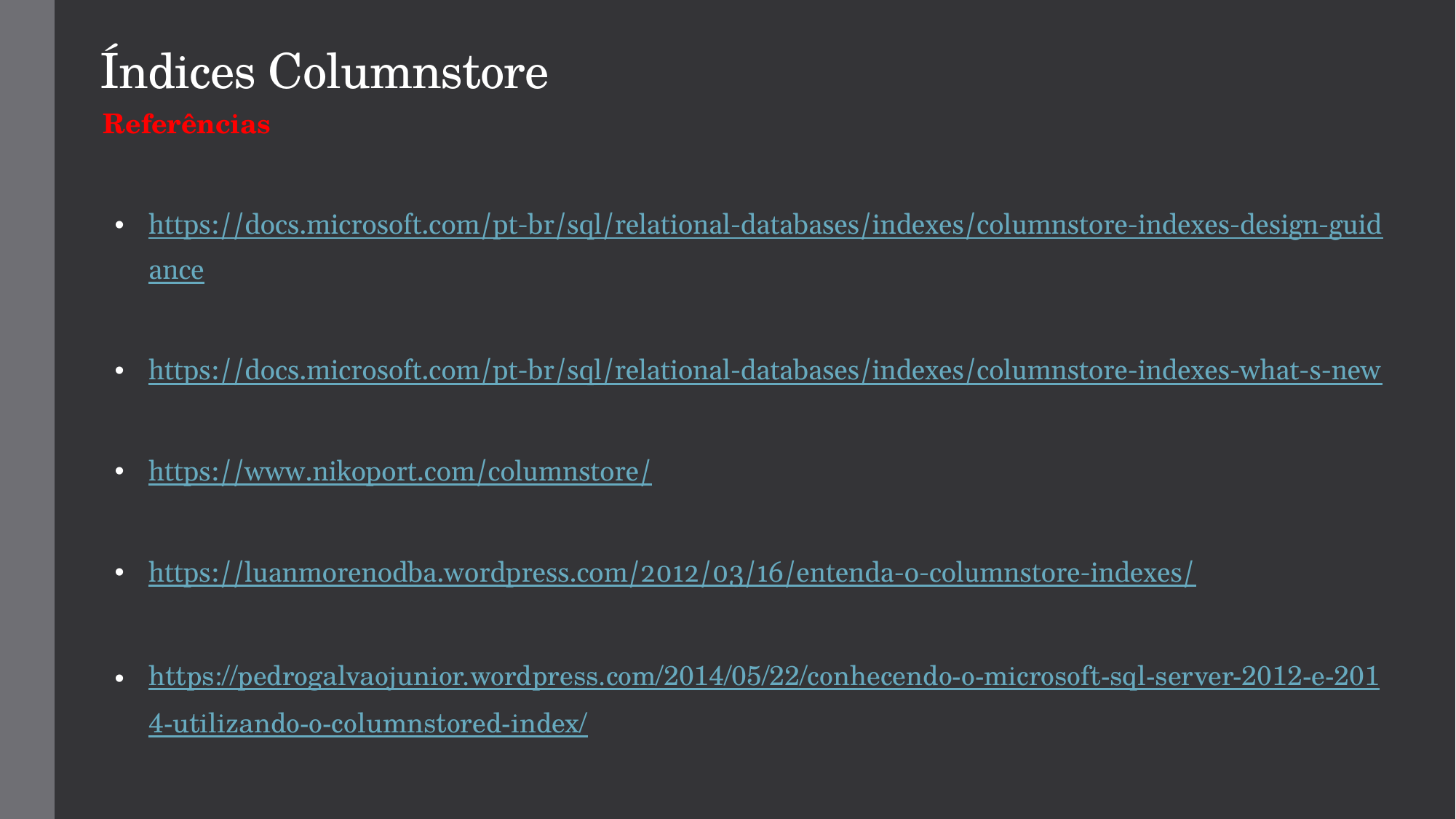

# Índices Columnstore
Referências
https://docs.microsoft.com/pt-br/sql/relational-databases/indexes/columnstore-indexes-design-guidance

https://docs.microsoft.com/pt-br/sql/relational-databases/indexes/columnstore-indexes-what-s-new

https://www.nikoport.com/columnstore/

https://luanmorenodba.wordpress.com/2012/03/16/entenda-o-columnstore-indexes/

https://pedrogalvaojunior.wordpress.com/2014/05/22/conhecendo-o-microsoft-sql-server-2012-e-2014-utilizando-o-columnstored-index/